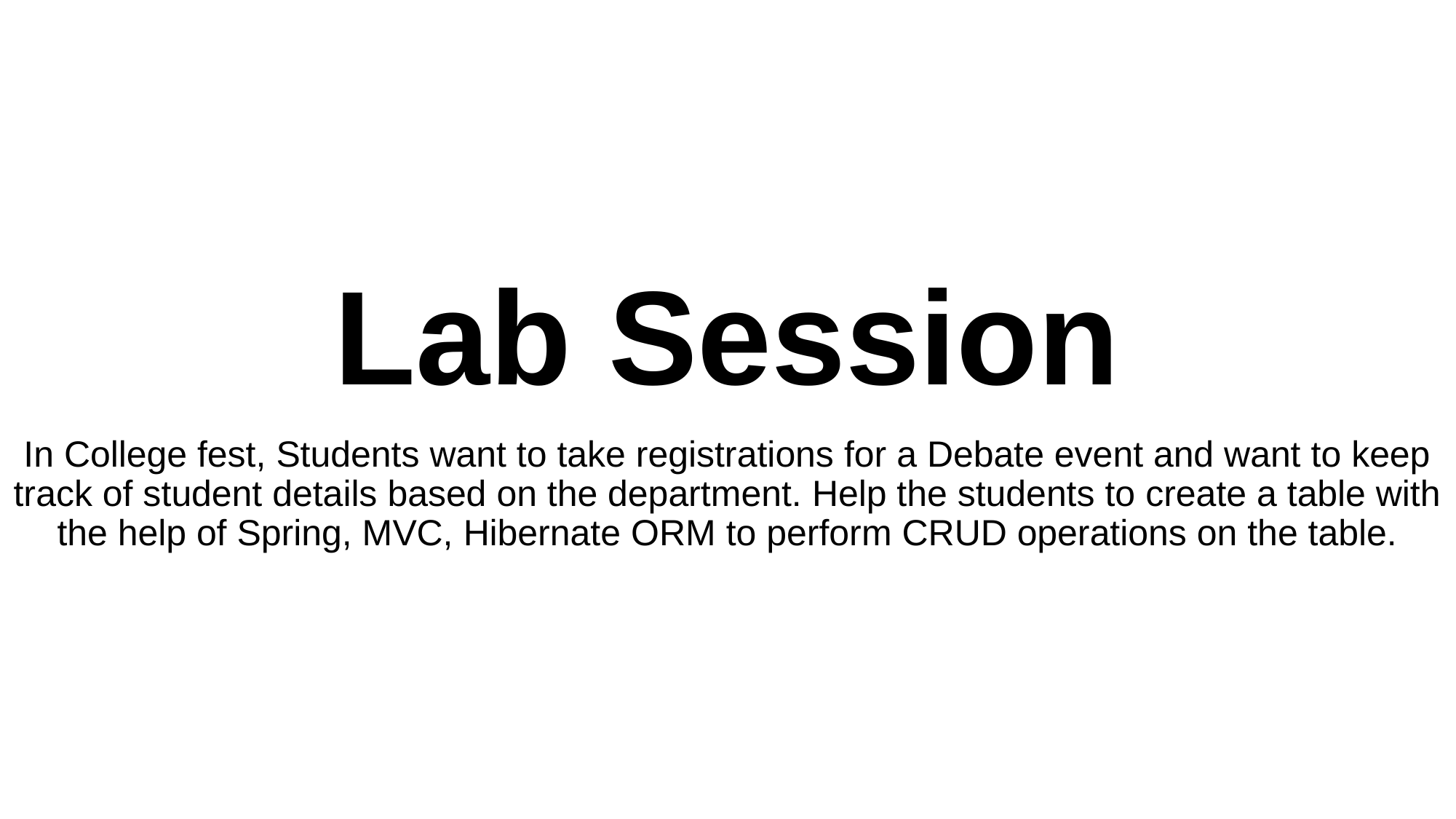

# Lab Session
In College fest, Students want to take registrations for a Debate event and want to keep track of student details based on the department. Help the students to create a table with the help of Spring, MVC, Hibernate ORM to perform CRUD operations on the table.